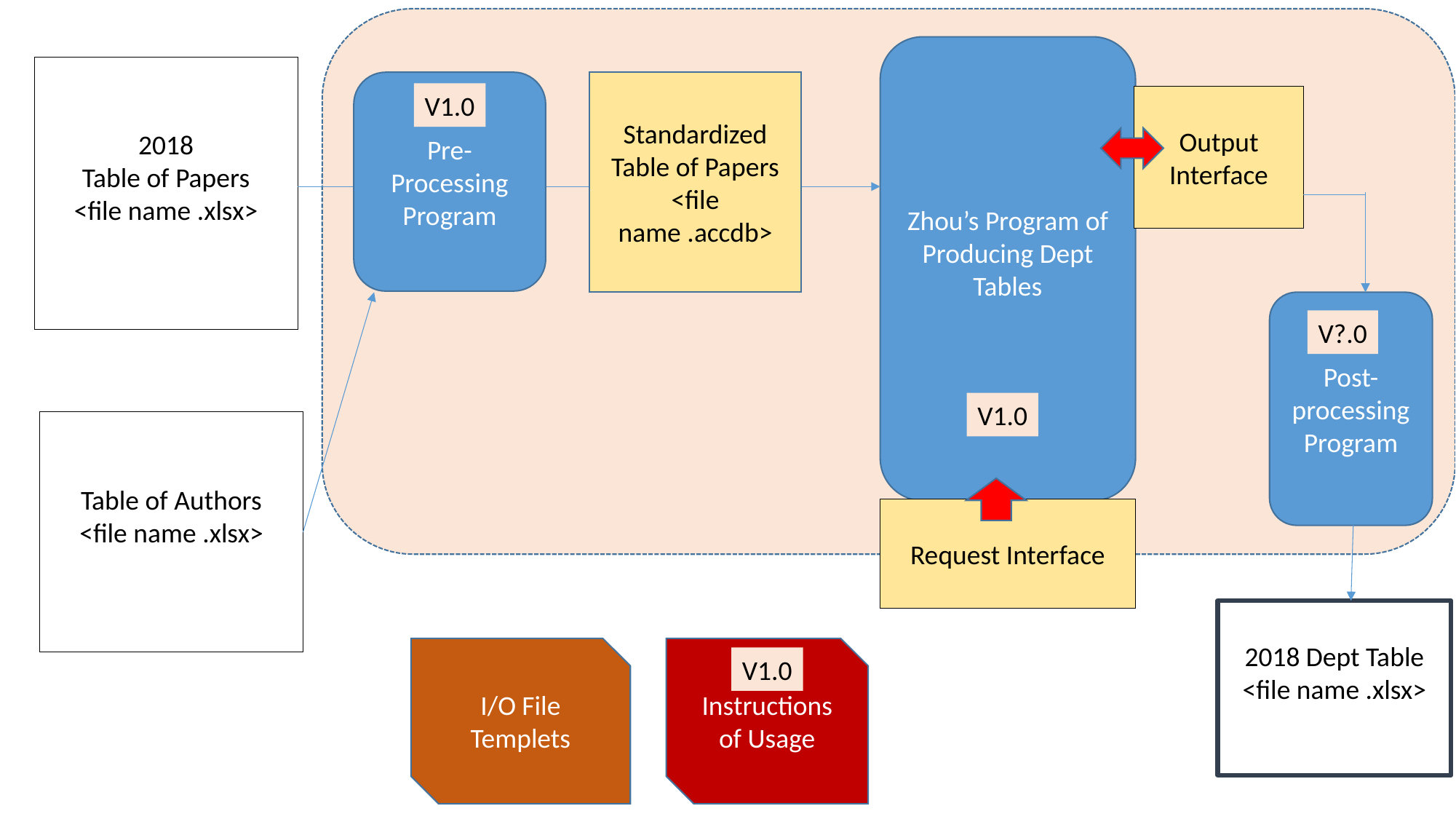

Zhou’s Program of
Producing Dept Tables

2018
Table of Papers
<file name .xlsx>

Standardized Table of Papers
<file name .accdb>

Pre-Processing Program

V1.0

Output Interface

Post-processing Program

V?.0
V1.0

Table of Authors
<file name .xlsx>

Request Interface

2018 Dept Table
<file name .xlsx>

I/O File Templets
Instructions of Usage
V1.0